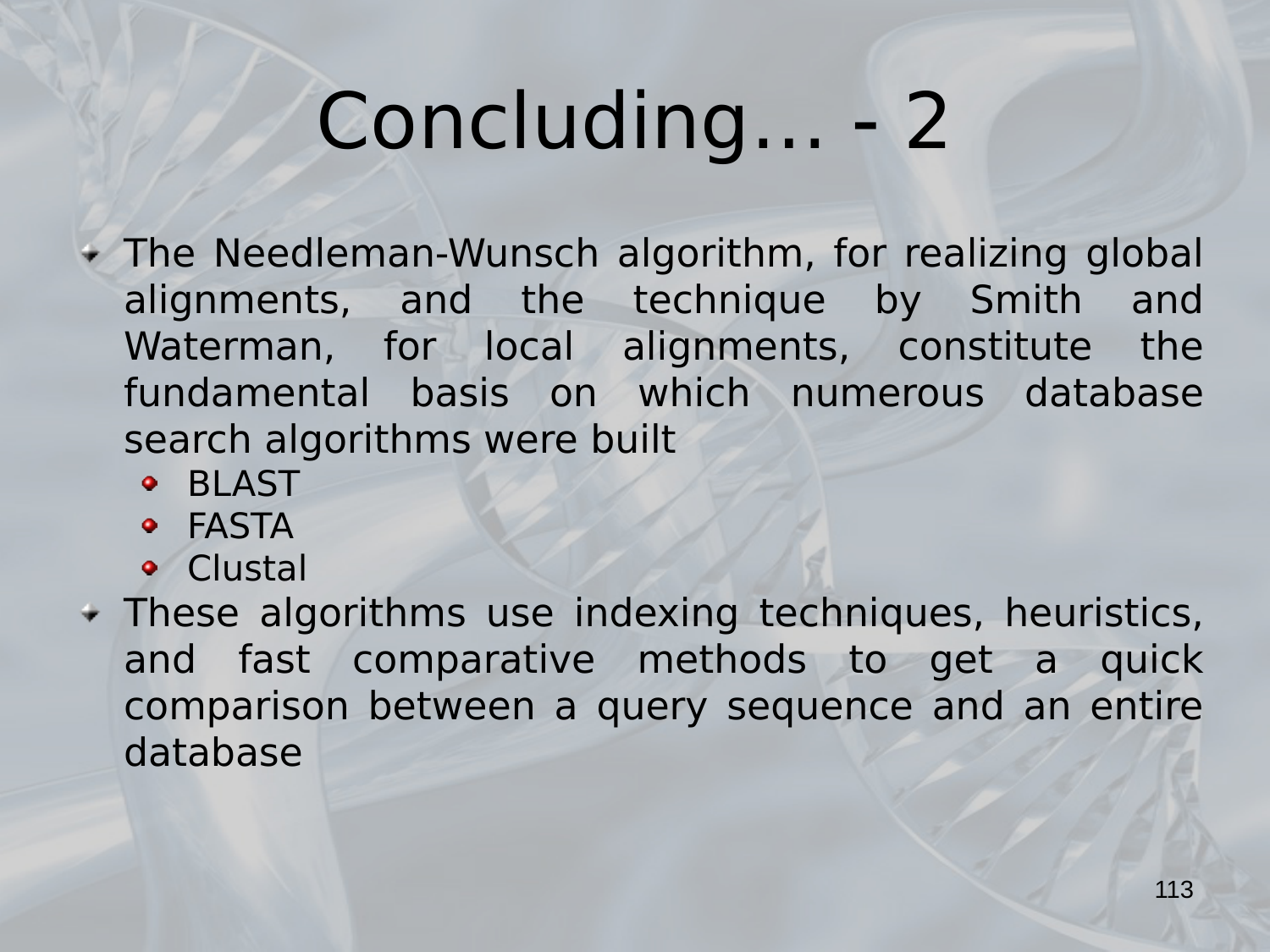

Concluding… − 2
The Needleman-Wunsch algorithm, for realizing global alignments, and the technique by Smith and Waterman, for local alignments, constitute the fundamental basis on which numerous database search algorithms were built
BLAST
FASTA
Clustal
These algorithms use indexing techniques, heuristics, and fast comparative methods to get a quick comparison between a query sequence and an entire database
113